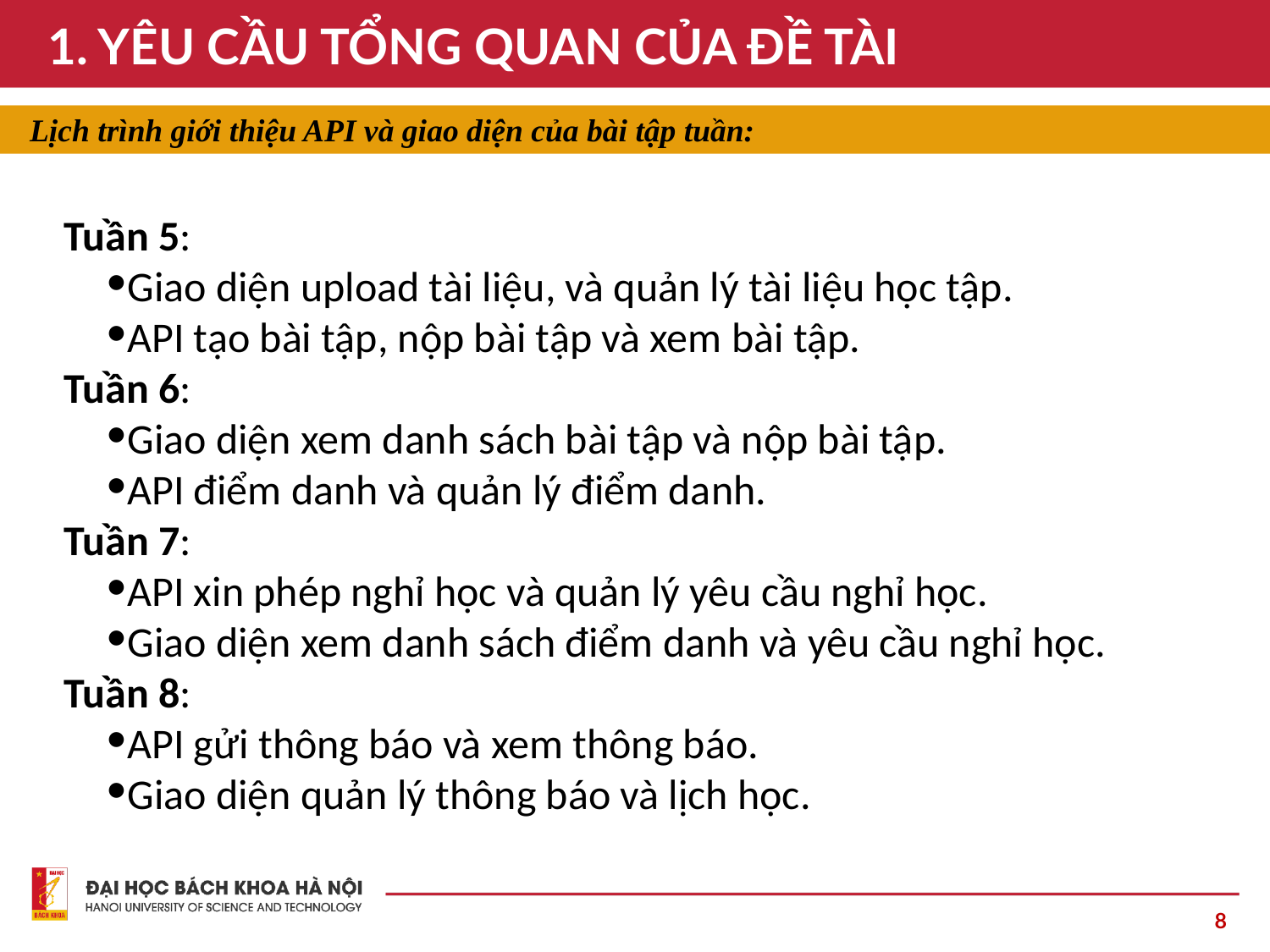

# 1. YÊU CẦU TỔNG QUAN CỦA ĐỀ TÀI
Lịch trình giới thiệu API và giao diện của bài tập tuần:
Tuần 5:
Giao diện upload tài liệu, và quản lý tài liệu học tập.
API tạo bài tập, nộp bài tập và xem bài tập.
Tuần 6:
Giao diện xem danh sách bài tập và nộp bài tập.
API điểm danh và quản lý điểm danh.
Tuần 7:
API xin phép nghỉ học và quản lý yêu cầu nghỉ học.
Giao diện xem danh sách điểm danh và yêu cầu nghỉ học.
Tuần 8:
API gửi thông báo và xem thông báo.
Giao diện quản lý thông báo và lịch học.

8